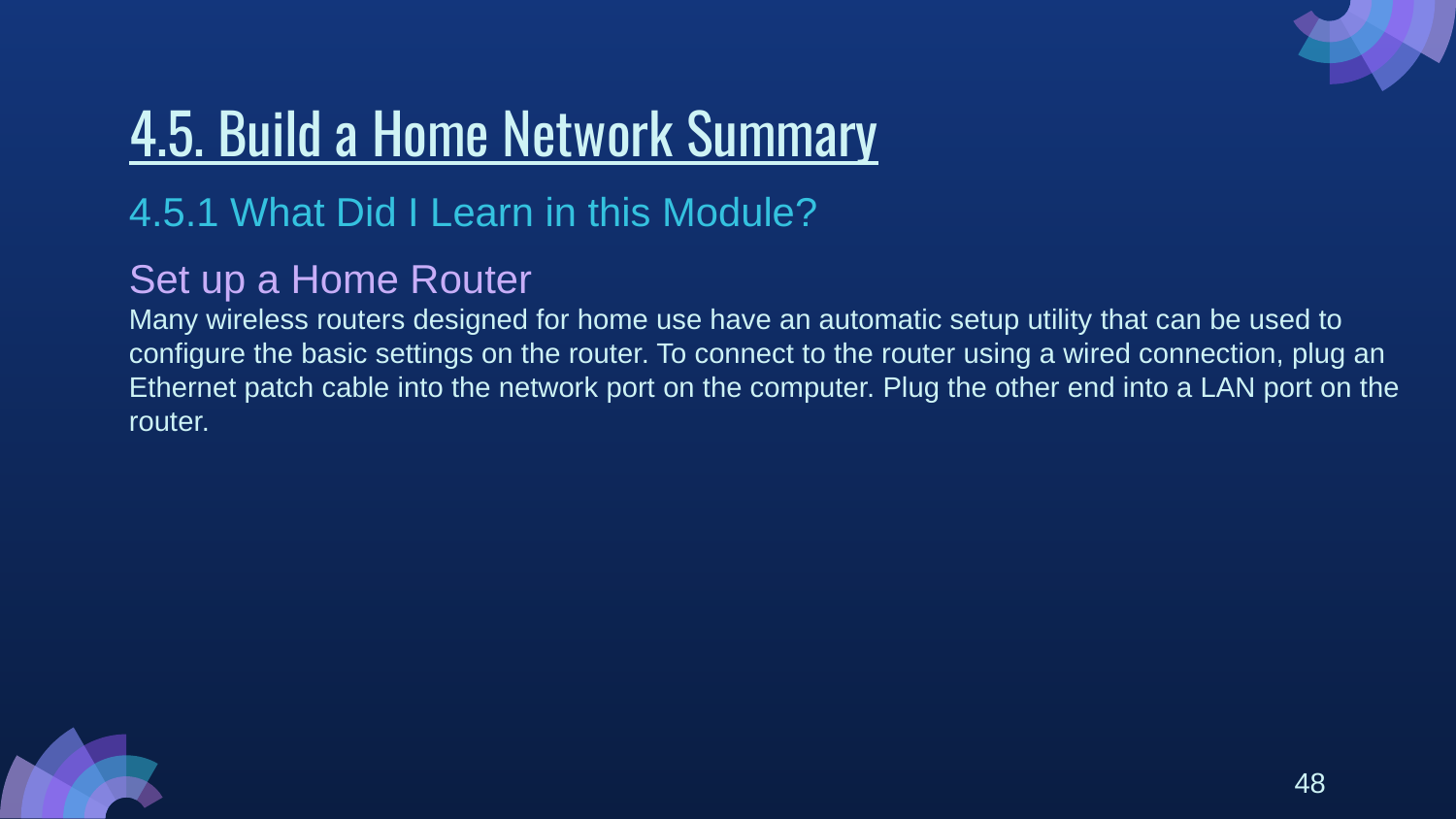

# 4.5. Build a Home Network Summary
4.5.1 What Did I Learn in this Module?
Set up a Home Router
Many wireless routers designed for home use have an automatic setup utility that can be used to configure the basic settings on the router. To connect to the router using a wired connection, plug an Ethernet patch cable into the network port on the computer. Plug the other end into a LAN port on the router.
48